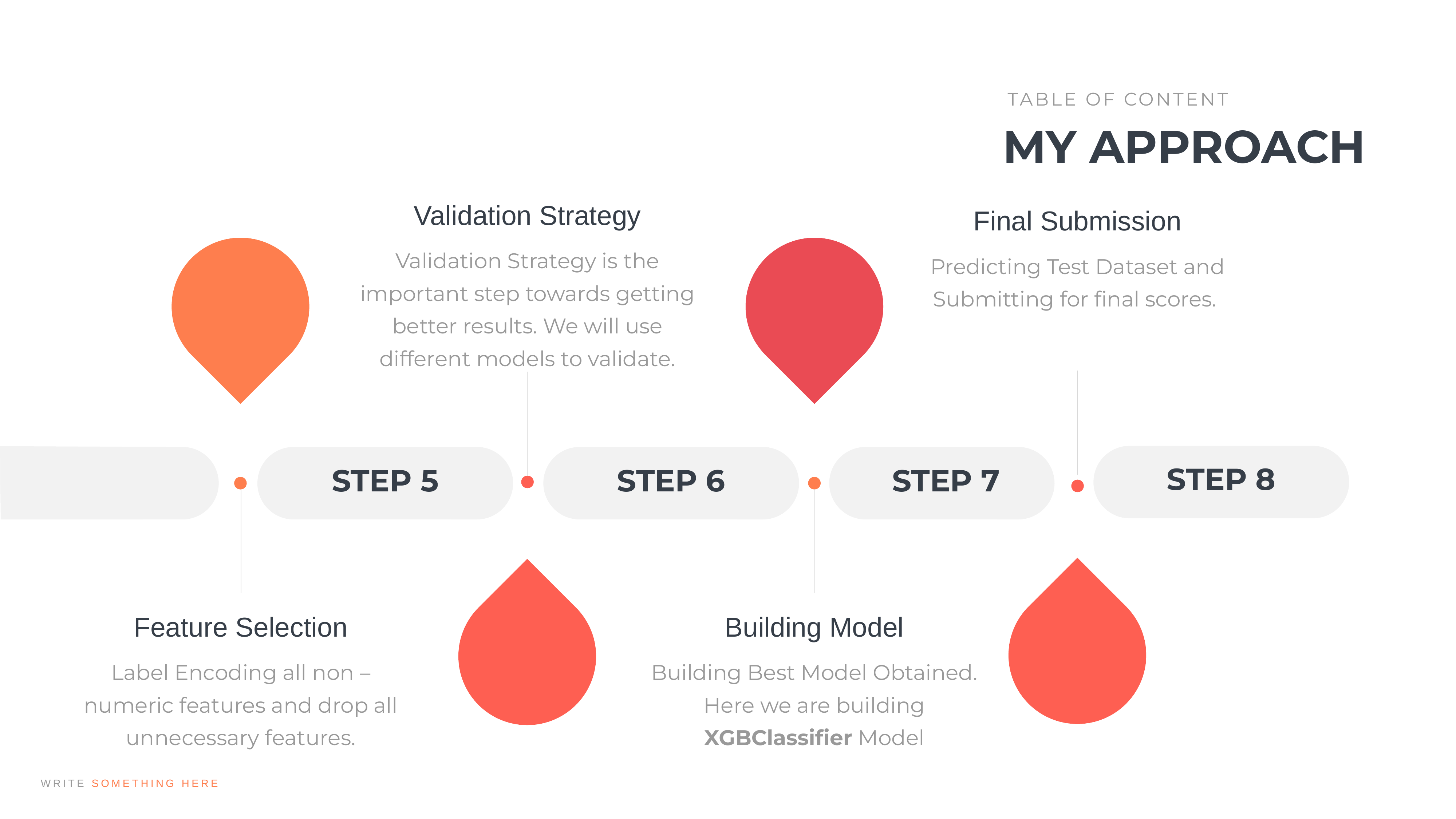

TABLE OF CONTENT
MY APPROACH
Validation Strategy
Validation Strategy is the important step towards getting better results. We will use different models to validate.

STEP 7
STEP 6
STEP 5

Building Model
Building Best Model Obtained. Here we are building XGBClassifier Model
Feature Selection
Label Encoding all non – numeric features and drop all unnecessary features.
Final Submission
Predicting Test Dataset and Submitting for final scores.

STEP 8

WRITE SOMETHING HERE